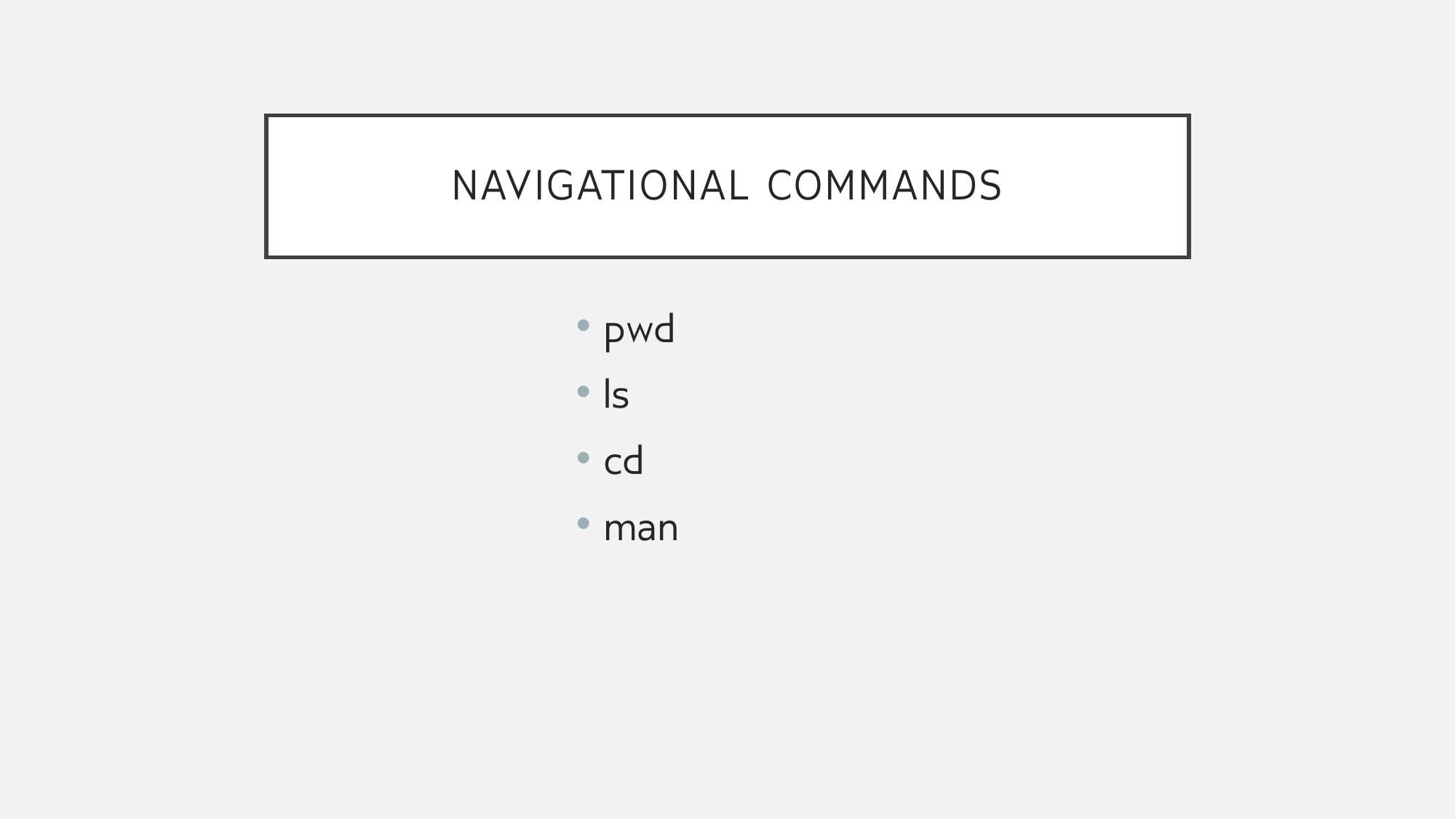

# navigational commands
pwd
ls
cd
man